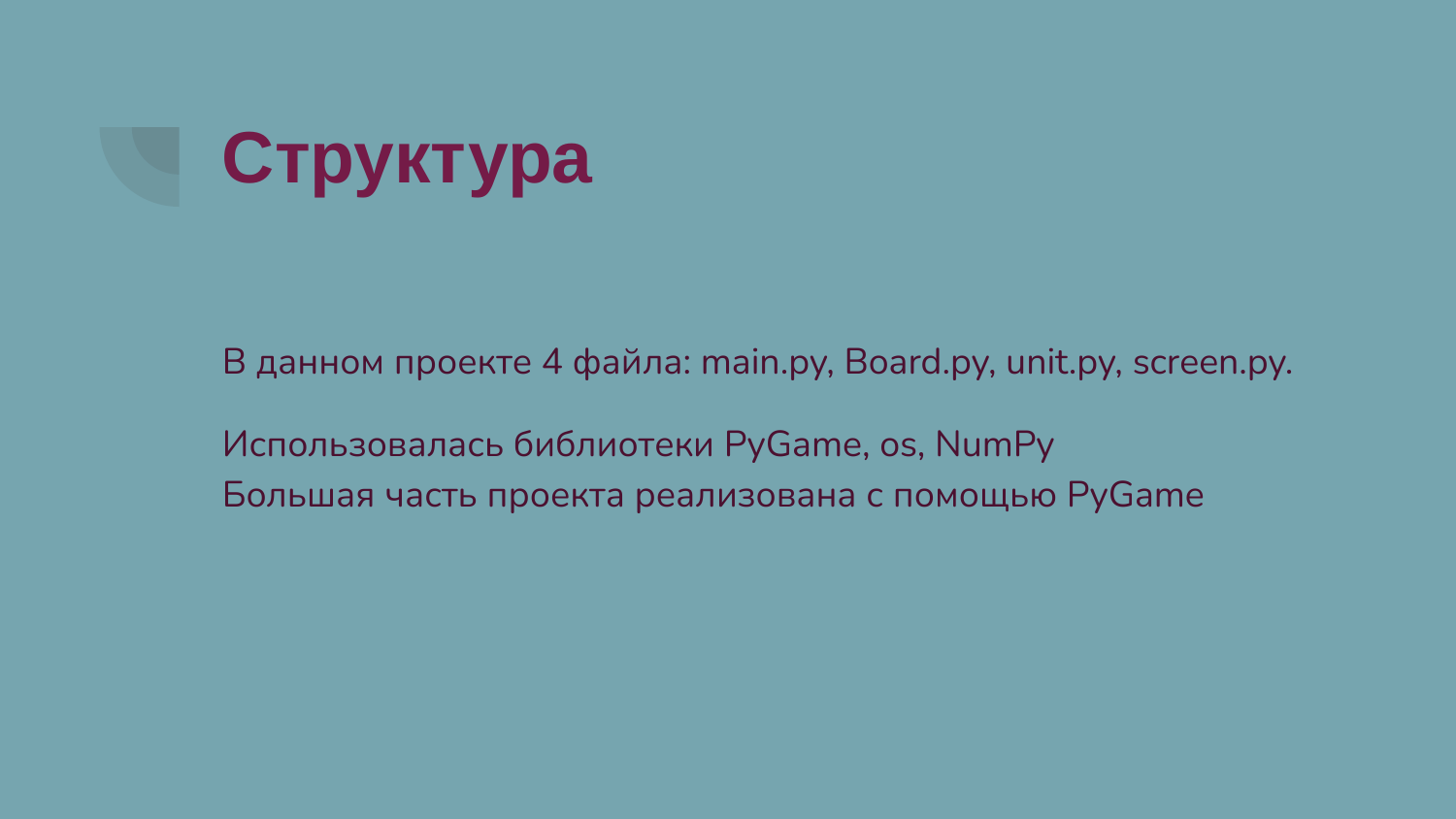

# Структура
В данном проекте 4 файла: main.py, Board.py, unit.py, screen.py.
Использовалась библиотеки PyGame, os, NumPy
Большая часть проекта реализована с помощью PyGame